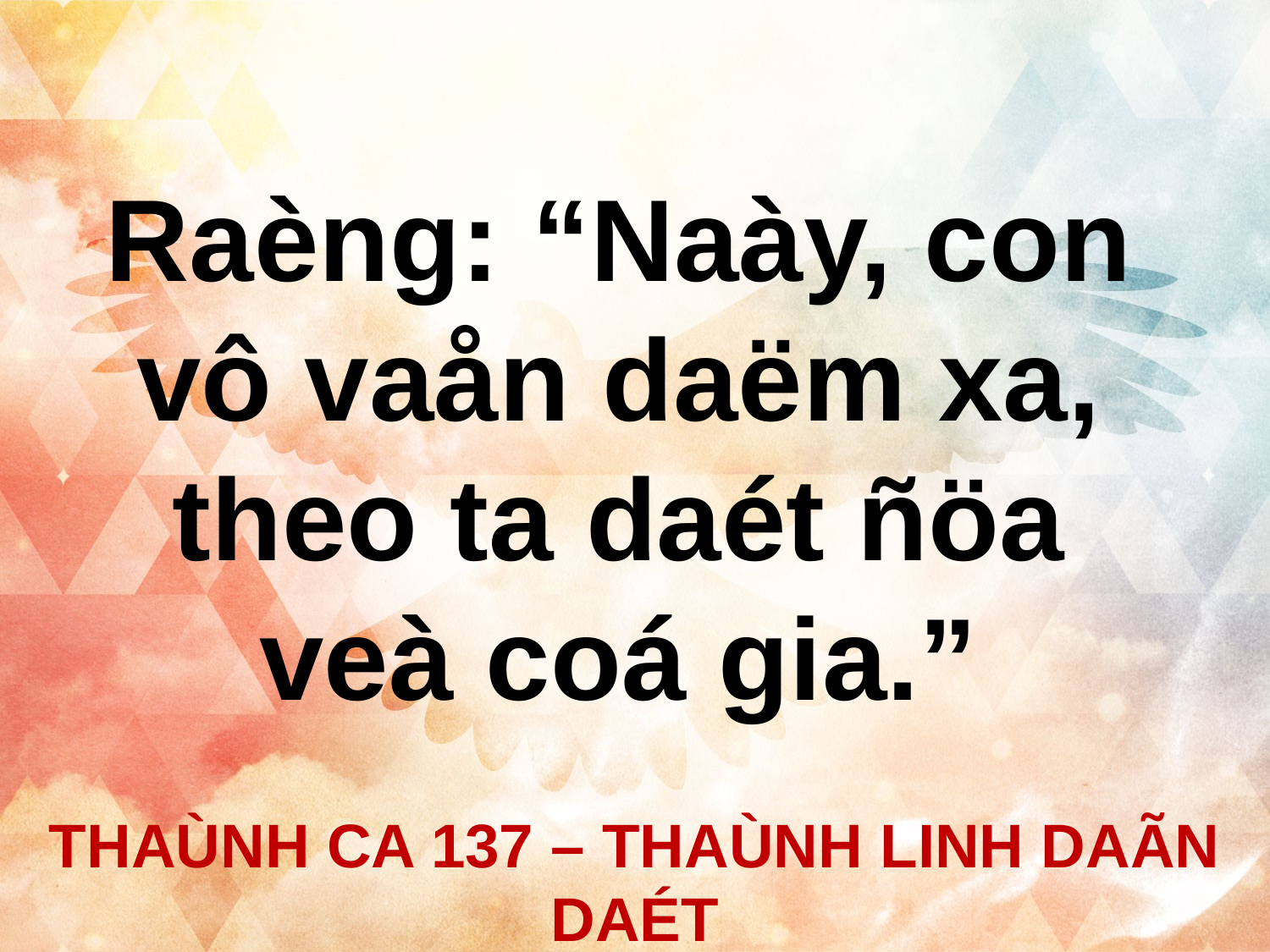

Raèng: “Naày, con
vô vaån daëm xa,
theo ta daét ñöa
veà coá gia.”
THAÙNH CA 137 – THAÙNH LINH DAÃN DAÉT